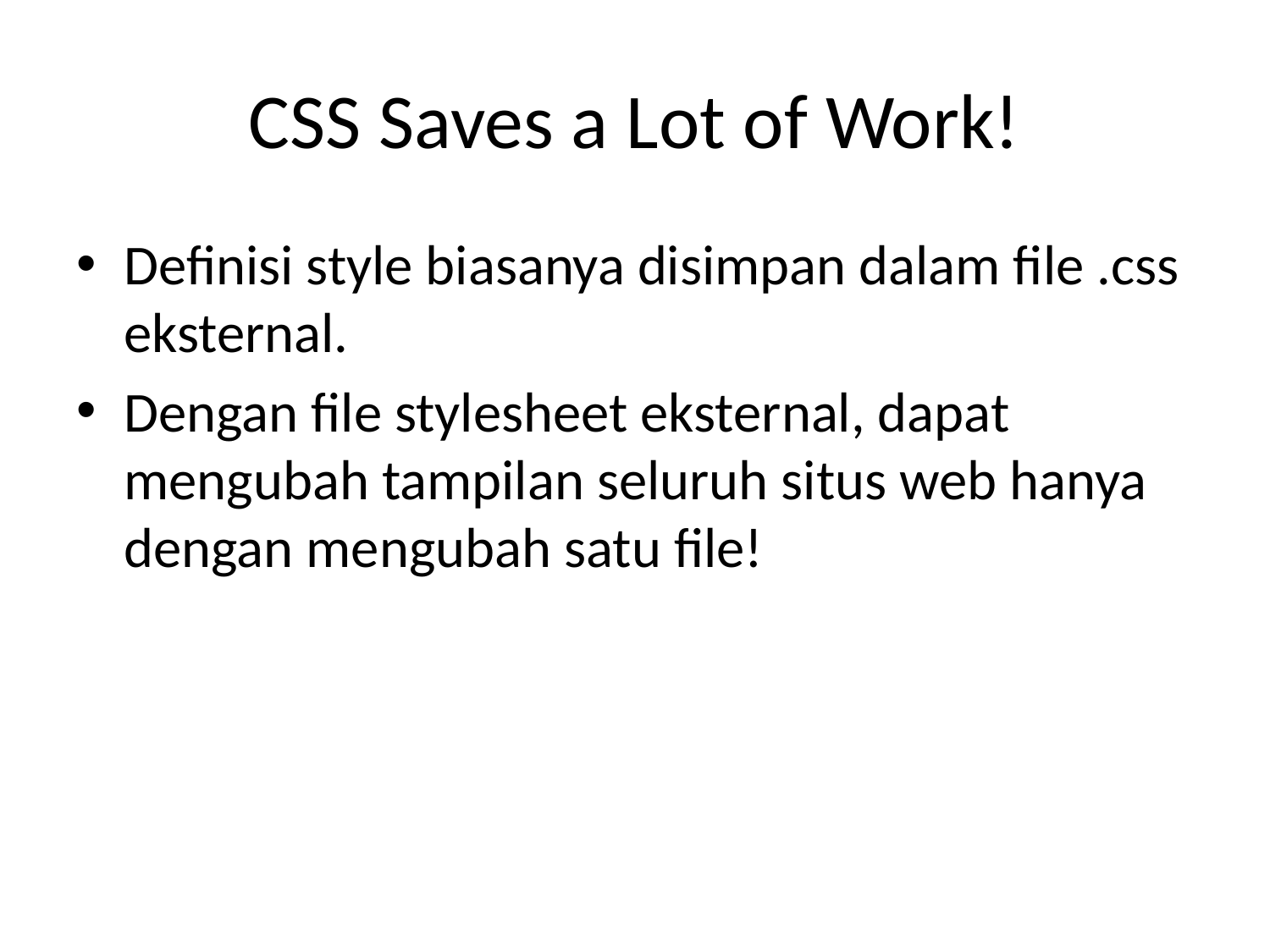

# CSS Saves a Lot of Work!
Definisi style biasanya disimpan dalam file .css eksternal.
Dengan file stylesheet eksternal, dapat mengubah tampilan seluruh situs web hanya dengan mengubah satu file!